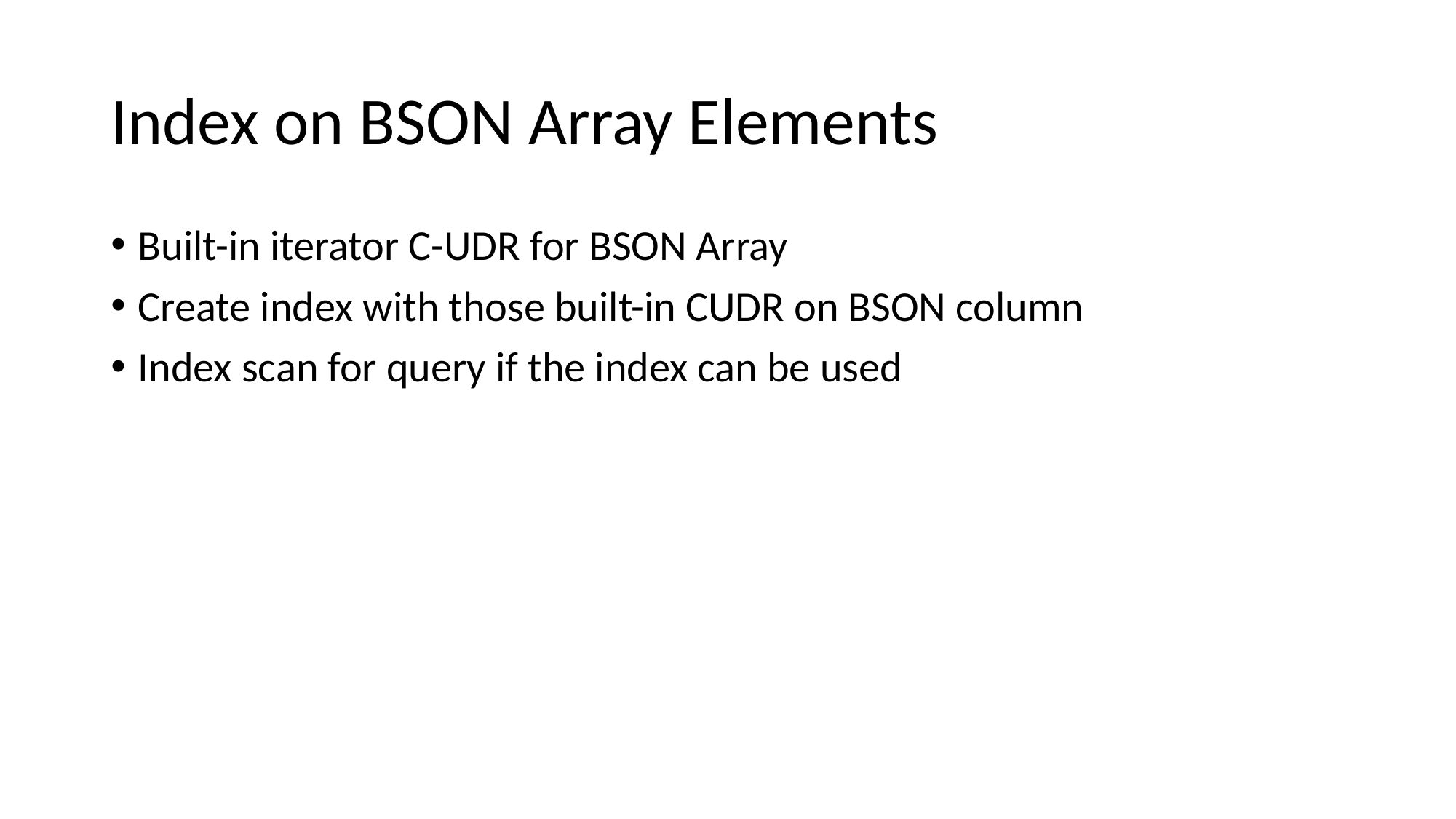

# Index on BSON Array Elements
Built-in iterator C-UDR for BSON Array
Create index with those built-in CUDR on BSON column
Index scan for query if the index can be used